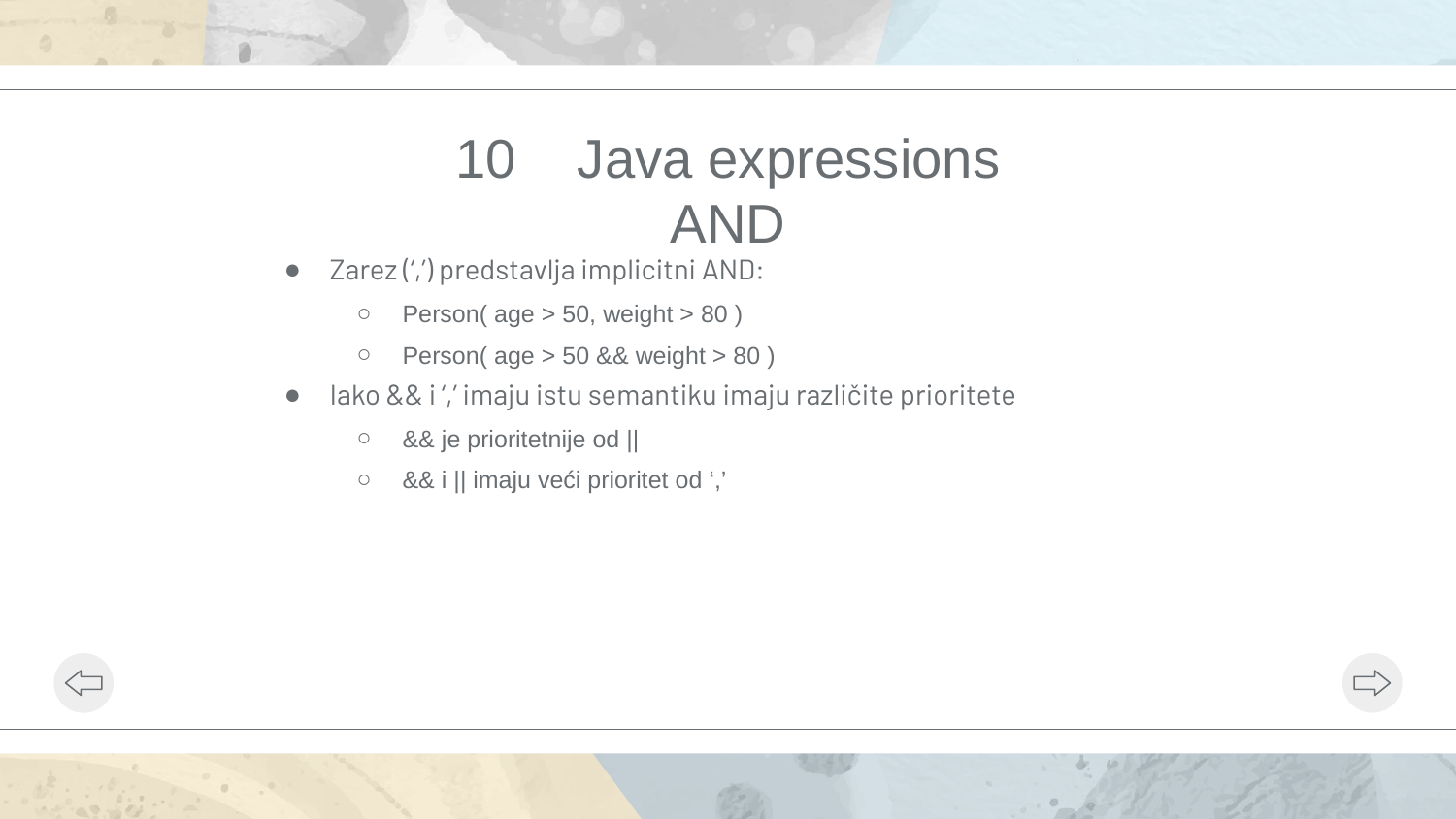

# 10    Java expressions AND
Zarez (‘,’) predstavlja implicitni AND:
Person( age > 50, weight > 80 )
Person( age > 50 && weight > 80 )
Iako && i ‘,’ imaju istu semantiku imaju različite prioritete
&& je prioritetnije od ||
&& i || imaju veći prioritet od ‘,’